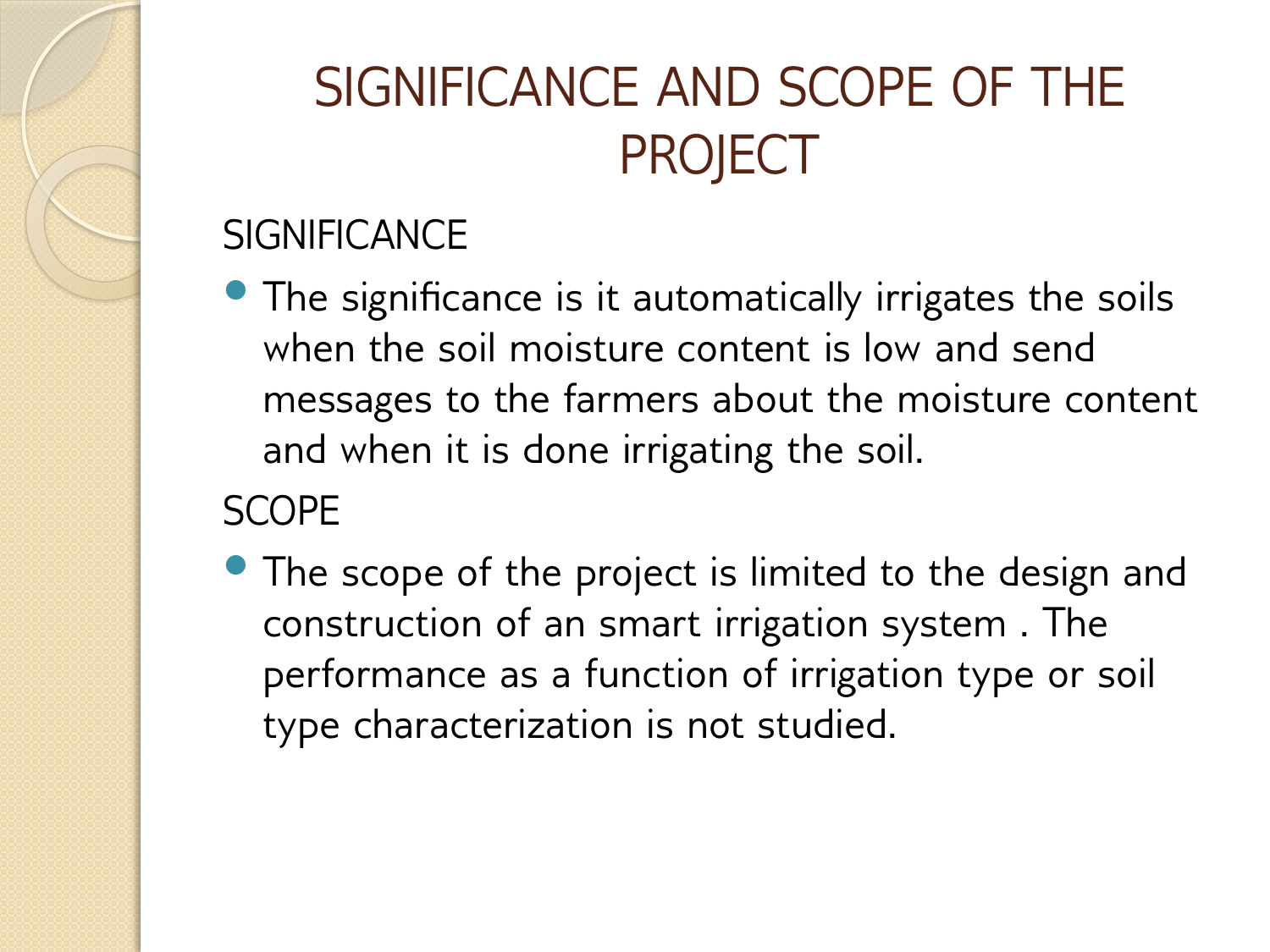

# SIGNIFICANCE AND SCOPE OF THE PROJECT
SIGNIFICANCE
The significance is it automatically irrigates the soils when the soil moisture content is low and send messages to the farmers about the moisture content and when it is done irrigating the soil.
SCOPE
The scope of the project is limited to the design and construction of an smart irrigation system . The performance as a function of irrigation type or soil type characterization is not studied.